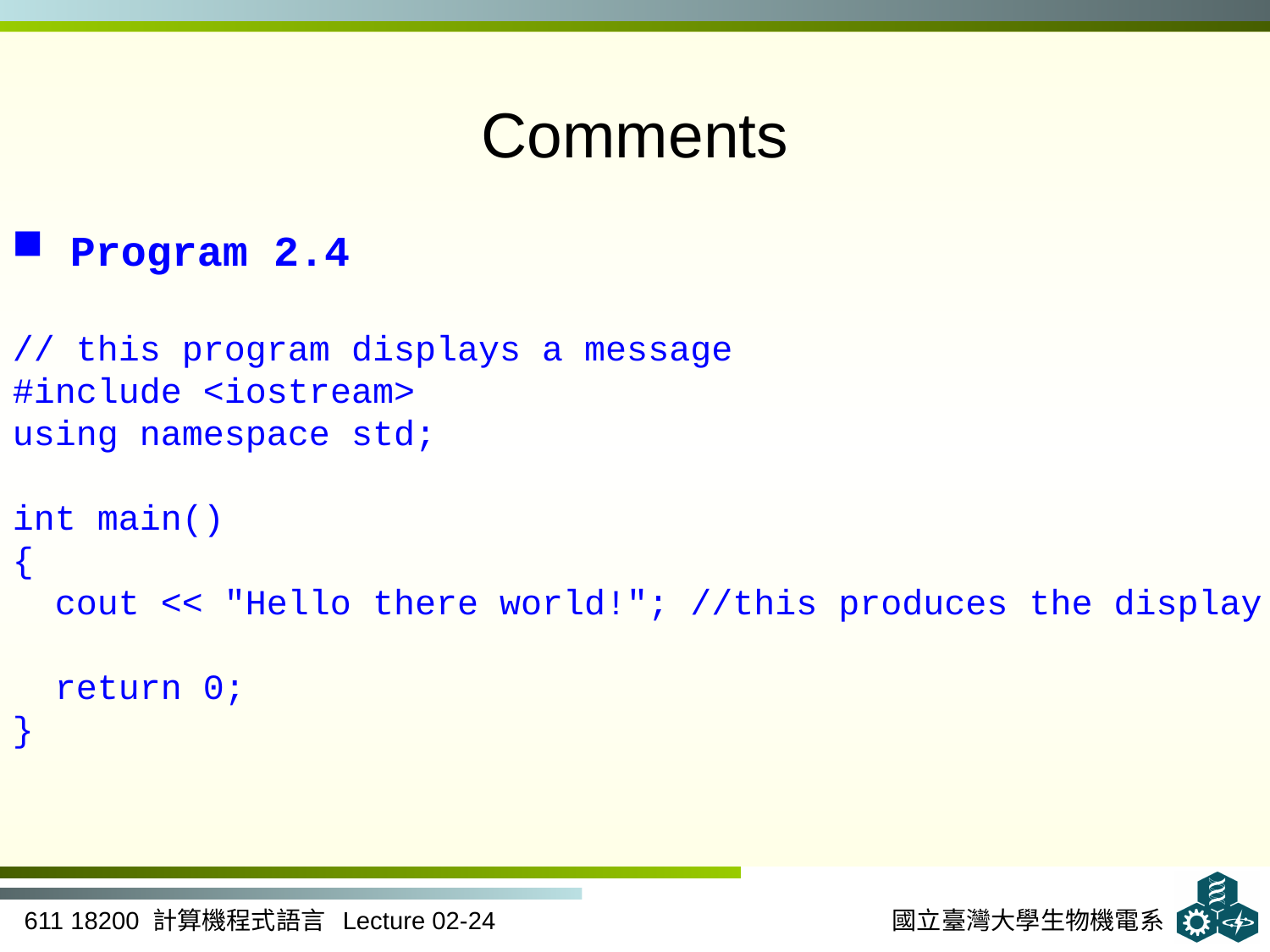

# Comments
 Program 2.4

// this program displays a message
#include <iostream>
using namespace std;

int main()
{
  cout << "Hello there world!"; //this produces the display

  return 0;
}